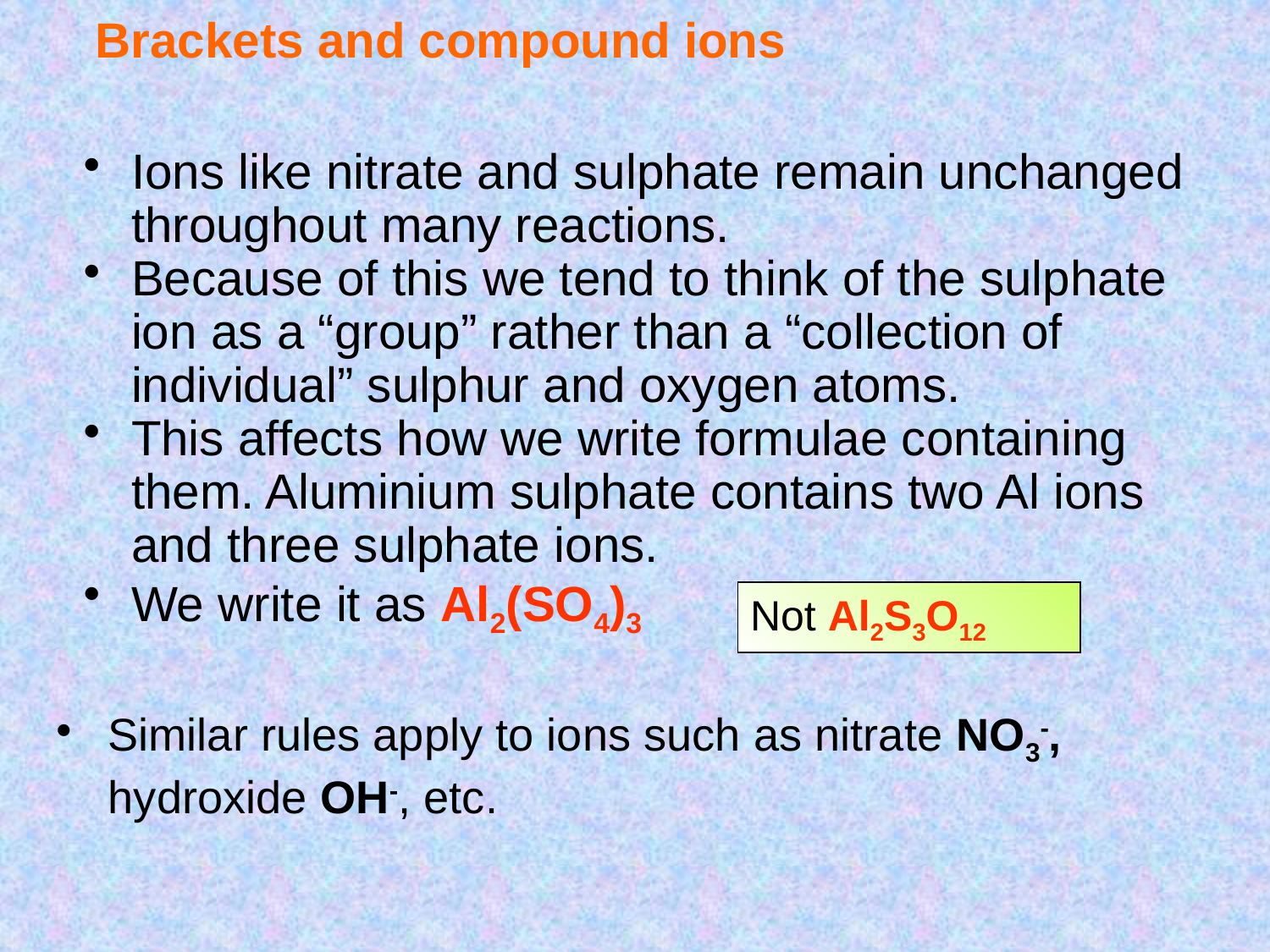

# Brackets and compound ions

Ions like nitrate and sulphate remain unchanged throughout many reactions.
Because of this we tend to think of the sulphate ion as a “group” rather than a “collection of individual” sulphur and oxygen atoms.
This affects how we write formulae containing them. Aluminium sulphate contains two Al ions and three sulphate ions.
We write it as Al2(SO4)3
Not Al2S3O12
Similar rules apply to ions such as nitrate NO3-, hydroxide OH-, etc.